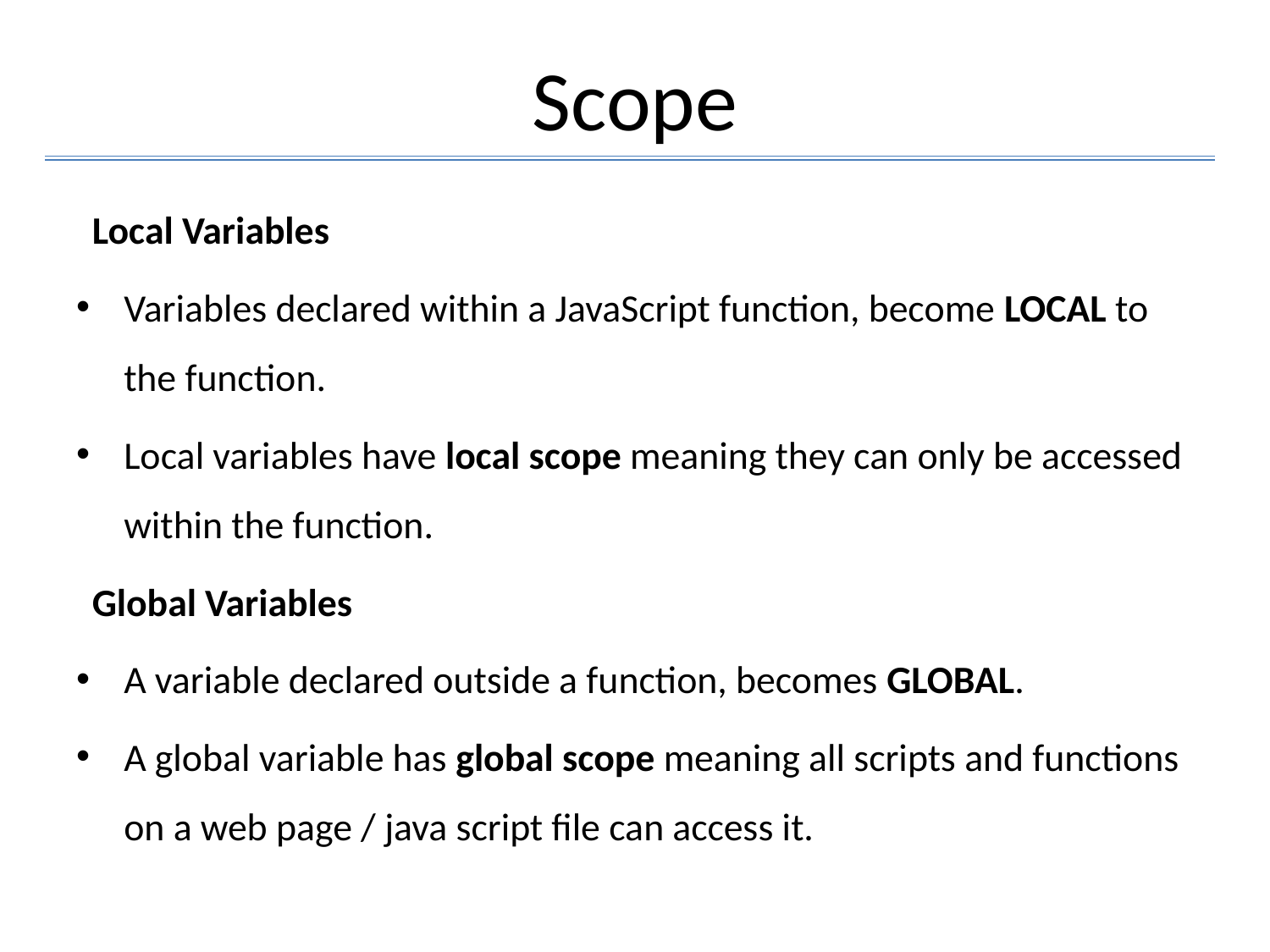

# Scope
Local Variables
Variables declared within a JavaScript function, become LOCAL to the function.
Local variables have local scope meaning they can only be accessed within the function.
Global Variables
A variable declared outside a function, becomes GLOBAL.
A global variable has global scope meaning all scripts and functions on a web page / java script file can access it.